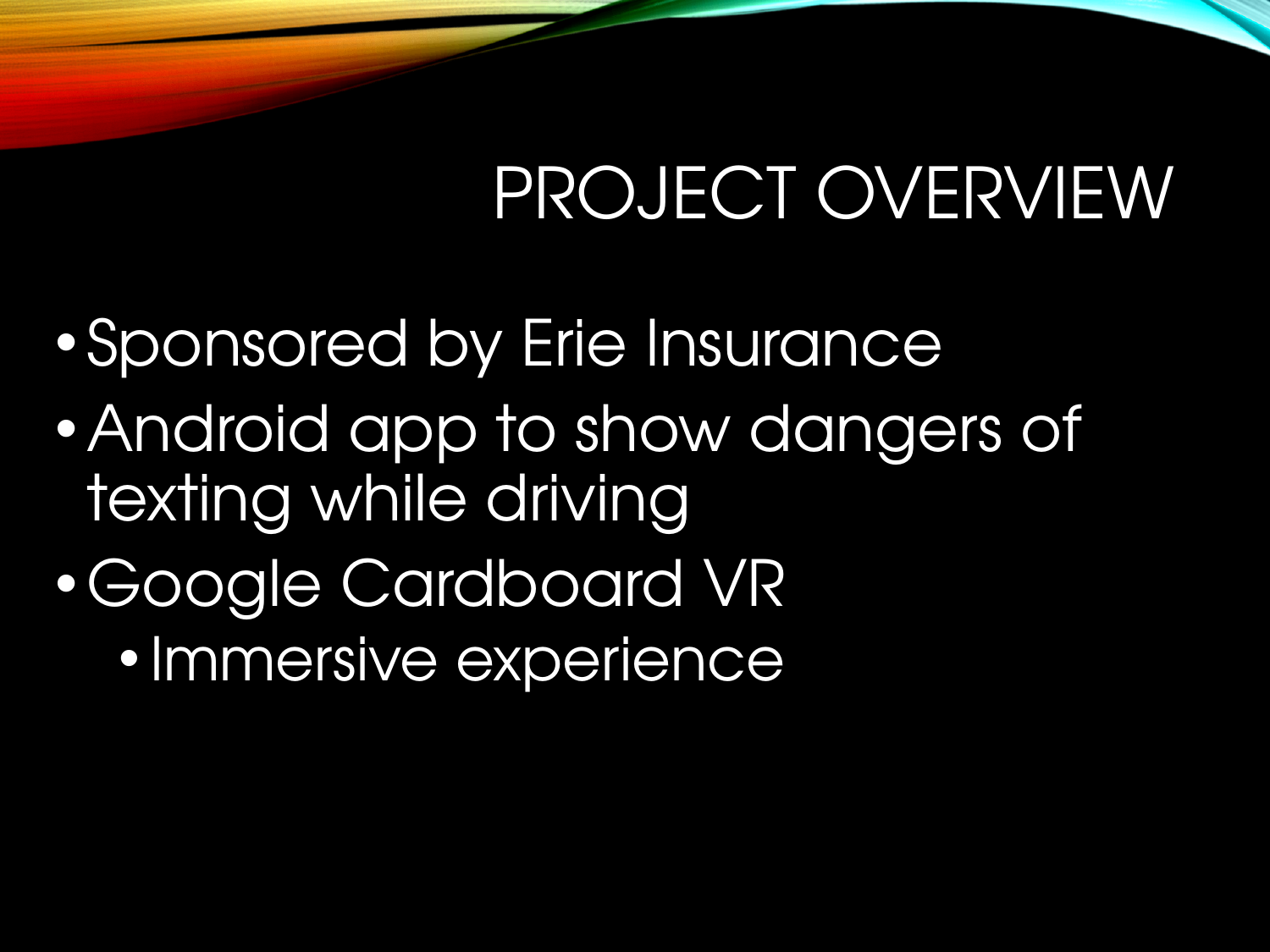

# Project Overview
Sponsored by Erie Insurance
Android app to show dangers of texting while driving
Google Cardboard VR
Immersive experience